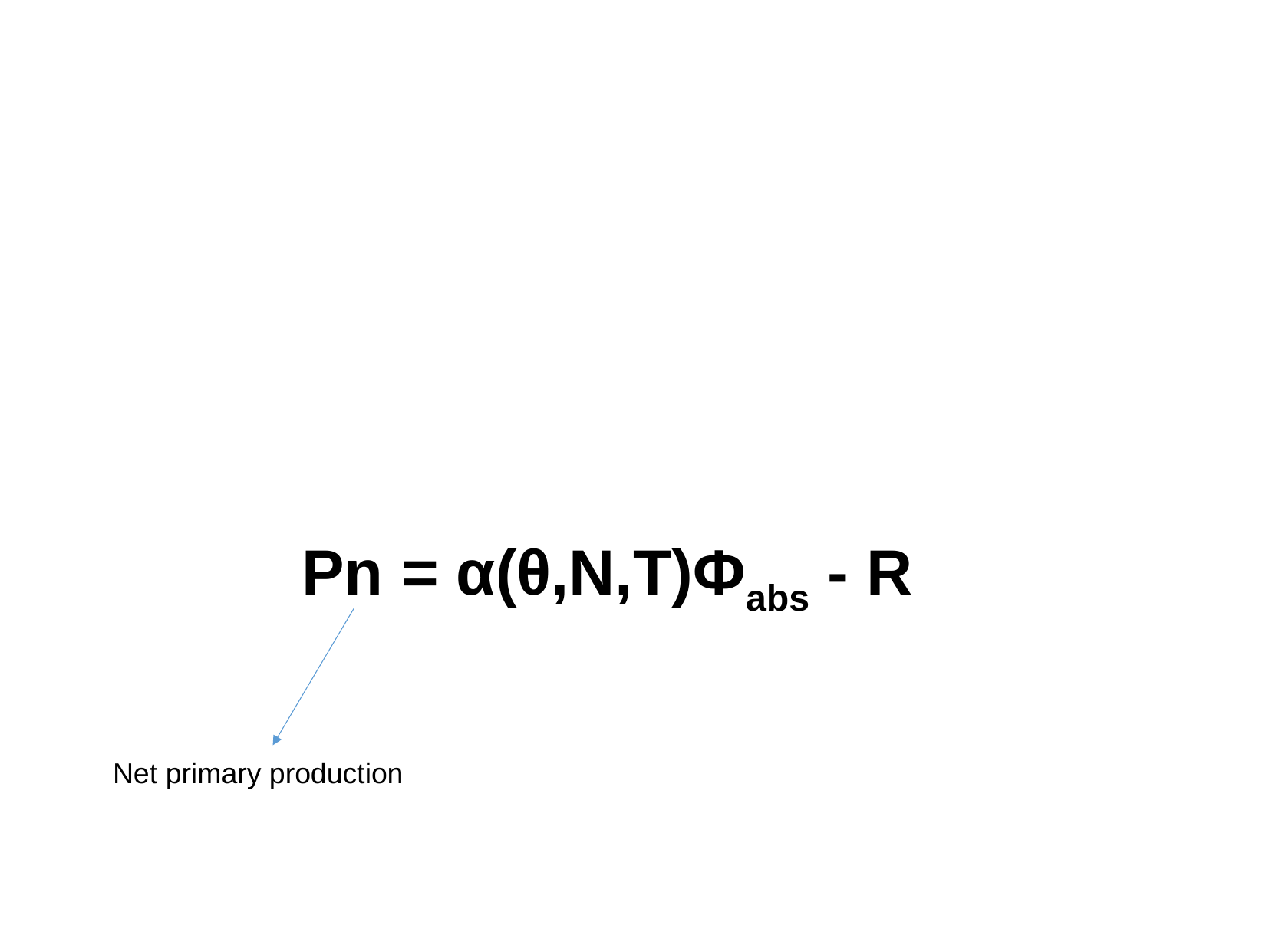

Pn = α(θ,N,T)Φabs - R
Net primary production